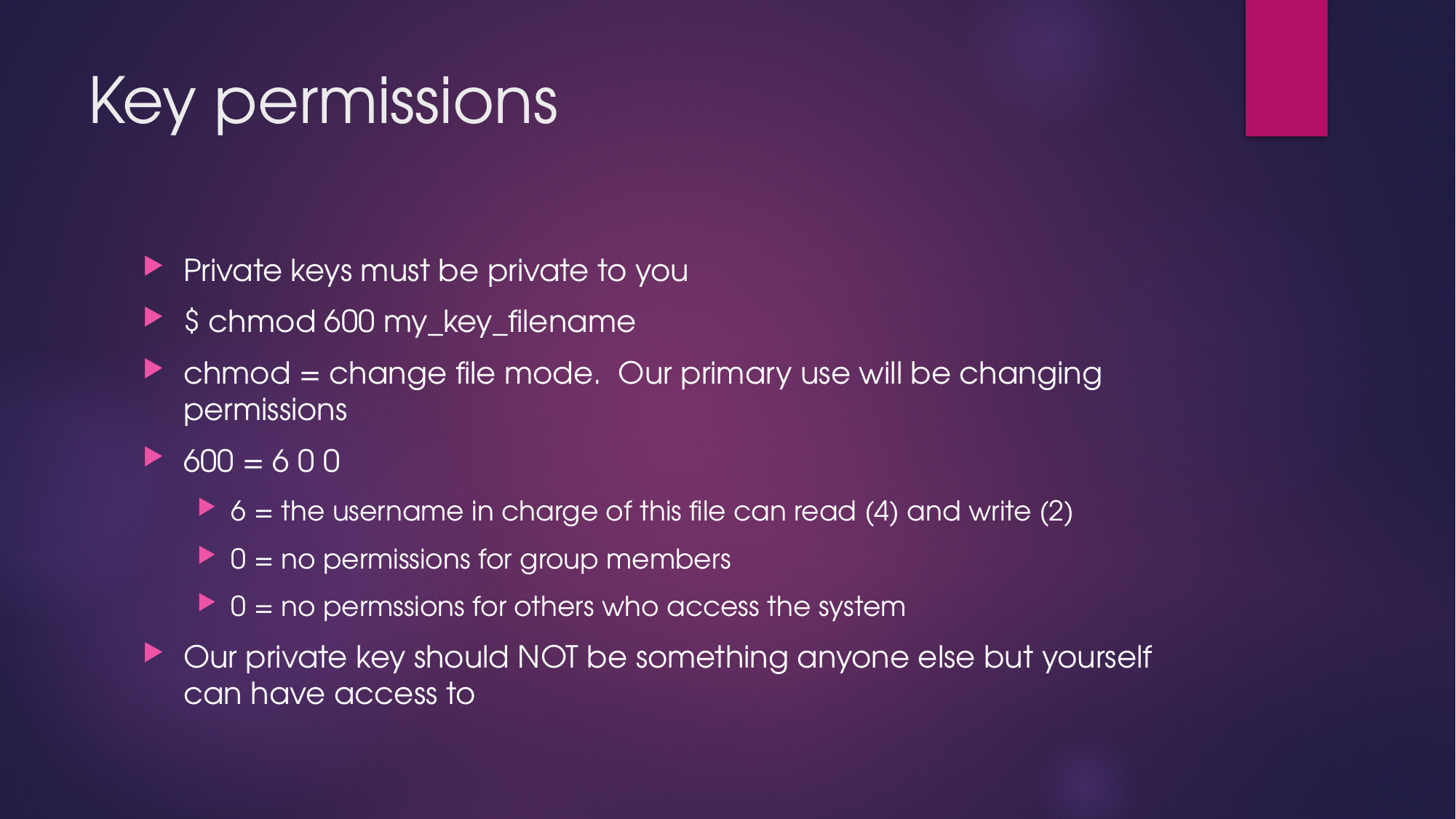

# Key permissions
Private keys must be private to you
$ chmod 600 my_key_filename
chmod = change file mode.  Our primary use will be changing permissions
600 = 6 0 0
6 = the username in charge of this file can read (4) and write (2)
0 = no permissions for group members
0 = no permssions for others who access the system
Our private key should NOT be something anyone else but yourself can have access to